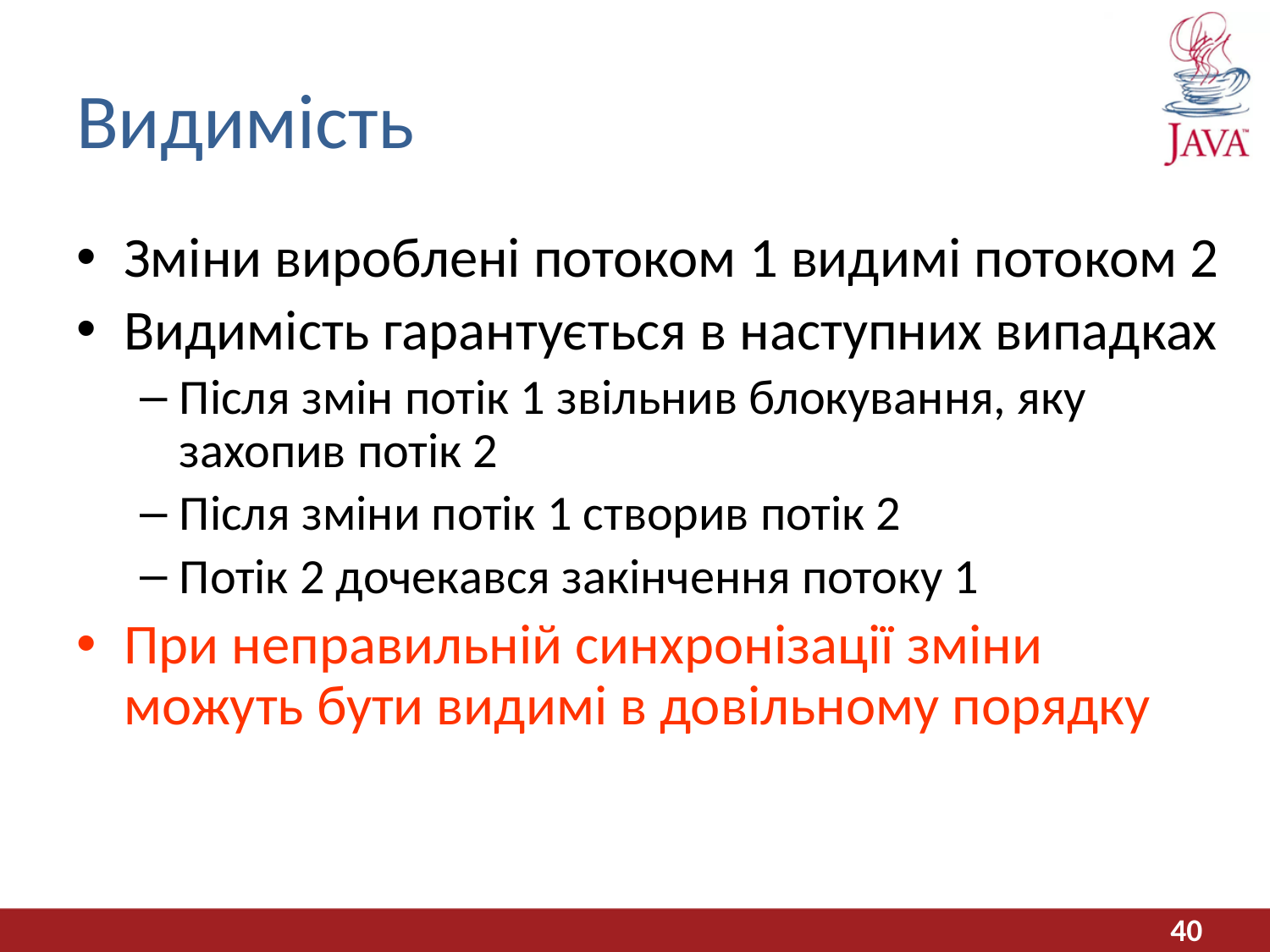

# Видимість
Зміни вироблені потоком 1 видимі потоком 2
Видимість гарантується в наступних випадках
Після змін потік 1 звільнив блокування, яку захопив потік 2
Після зміни потік 1 створив потік 2
Потік 2 дочекався закінчення потоку 1
При неправильній синхронізації зміни можуть бути видимі в довільному порядку